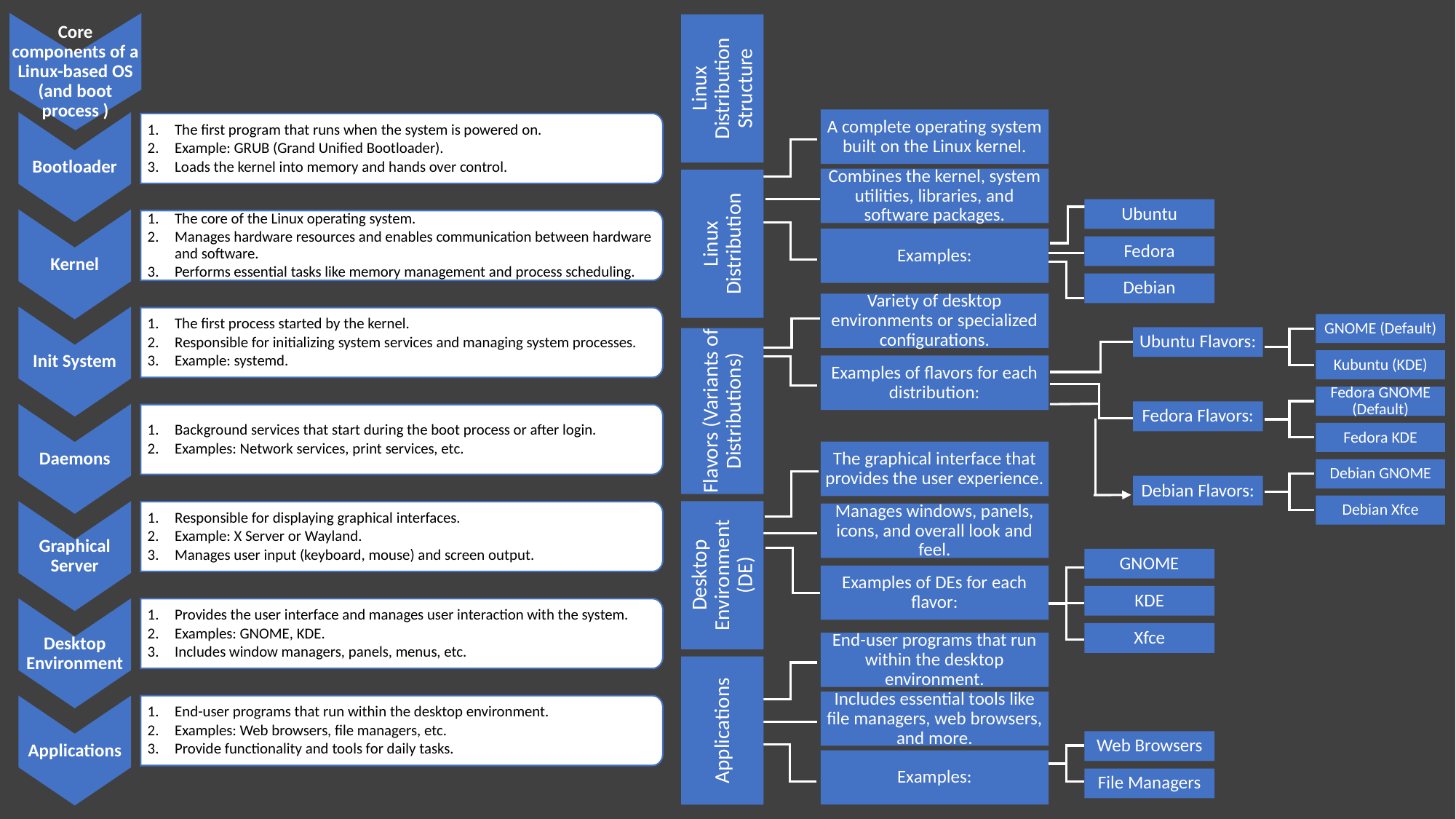

Core components of a Linux-based OS (and boot process )
Bootloader
Kernel
Init System
Daemons
Graphical Server
Desktop Environment
Applications
The first program that runs when the system is powered on.
Example: GRUB (Grand Unified Bootloader).
Loads the kernel into memory and hands over control.
The core of the Linux operating system.
Manages hardware resources and enables communication between hardware and software.
Performs essential tasks like memory management and process scheduling.
The first process started by the kernel.
Responsible for initializing system services and managing system processes.
Example: systemd.
Background services that start during the boot process or after login.
Examples: Network services, print services, etc.
Responsible for displaying graphical interfaces.
Example: X Server or Wayland.
Manages user input (keyboard, mouse) and screen output.
Provides the user interface and manages user interaction with the system.
Examples: GNOME, KDE.
Includes window managers, panels, menus, etc.
End-user programs that run within the desktop environment.
Examples: Web browsers, file managers, etc.
Provide functionality and tools for daily tasks.
Ubuntu
Fedora
Debian
Ubuntu Flavors:
Fedora Flavors:
Debian Flavors:
GNOME
KDE
Xfce
Web Browsers
File Managers

GNOME (Default)
Kubuntu (KDE)
Fedora GNOME (Default)
Fedora KDE
Debian GNOME
Debian Xfce

Includes essential tools like file managers, web browsers, and more.
Examples:
Examples of DEs for each flavor:
End-user programs that run within the desktop environment.
Combines the kernel, system utilities, libraries, and software packages.
The graphical interface that provides the user experience.
Manages windows, panels, icons, and overall look and feel.
Examples:
Variety of desktop environments or specialized configurations.
A complete operating system built on the Linux kernel.
Examples of flavors for each distribution:
Linux Distribution Structure
Linux Distribution
Flavors (Variants of Distributions)
Desktop Environment (DE)
Applications